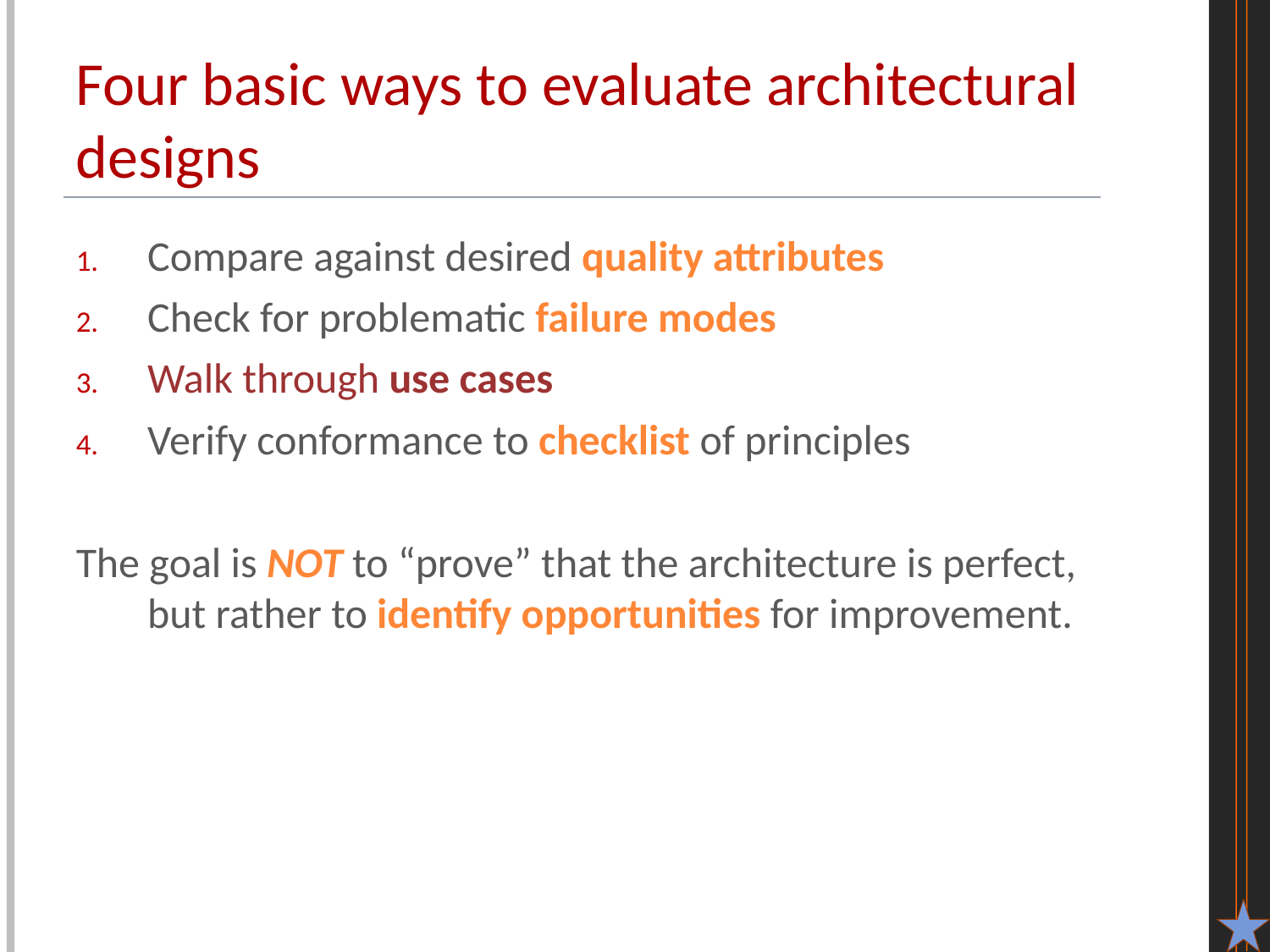

# Four basic ways to evaluate architectural designs
Compare against desired quality attributes
Check for problematic failure modes
Walk through use cases
Verify conformance to checklist of principles

The goal is NOT to “prove” that the architecture is perfect, but rather to identify opportunities for improvement.